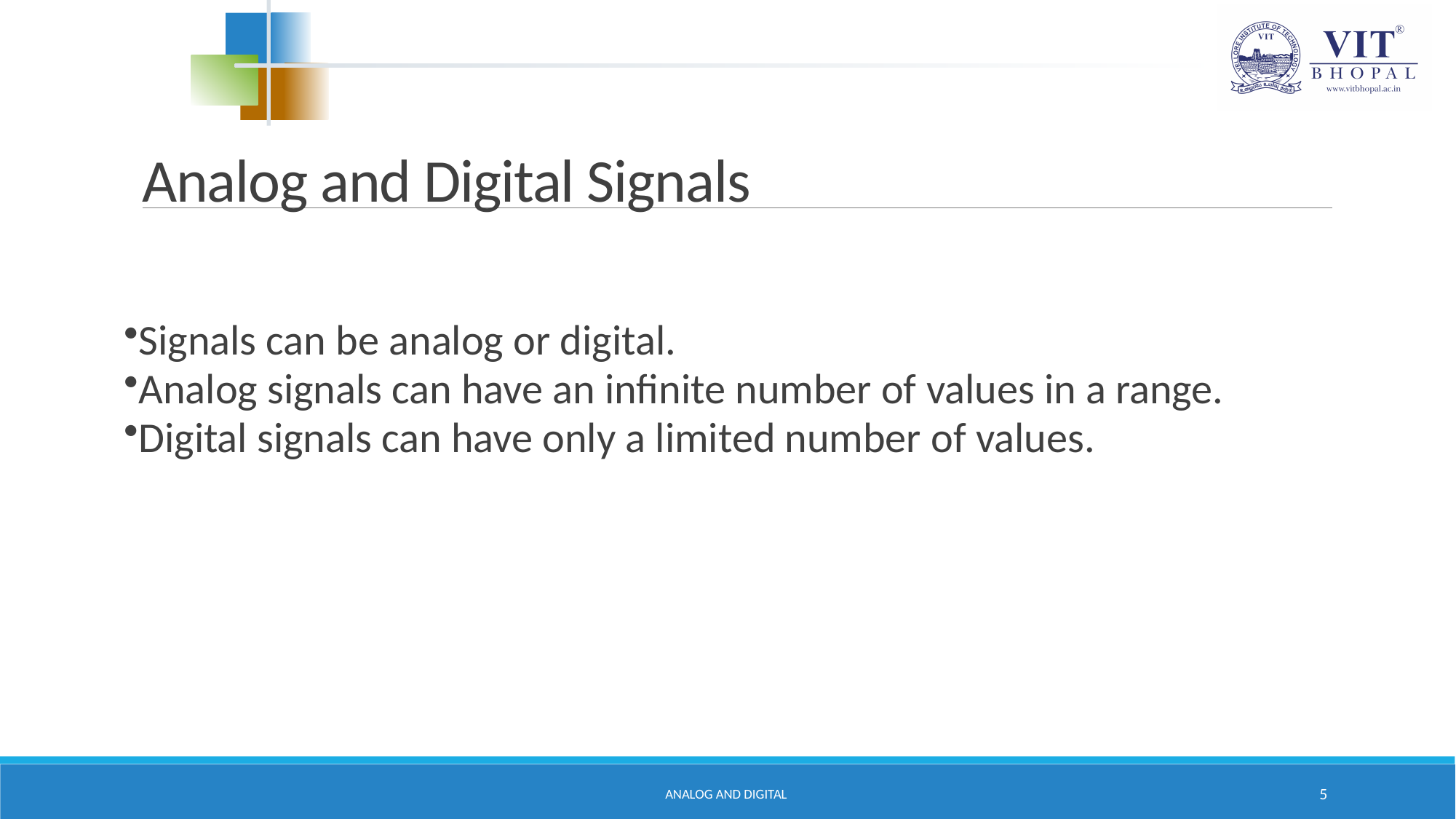

# Analog and Digital Signals
Signals can be analog or digital.
Analog signals can have an infinite number of values in a range.
Digital signals can have only a limited number of values.

Analog and Digital
5